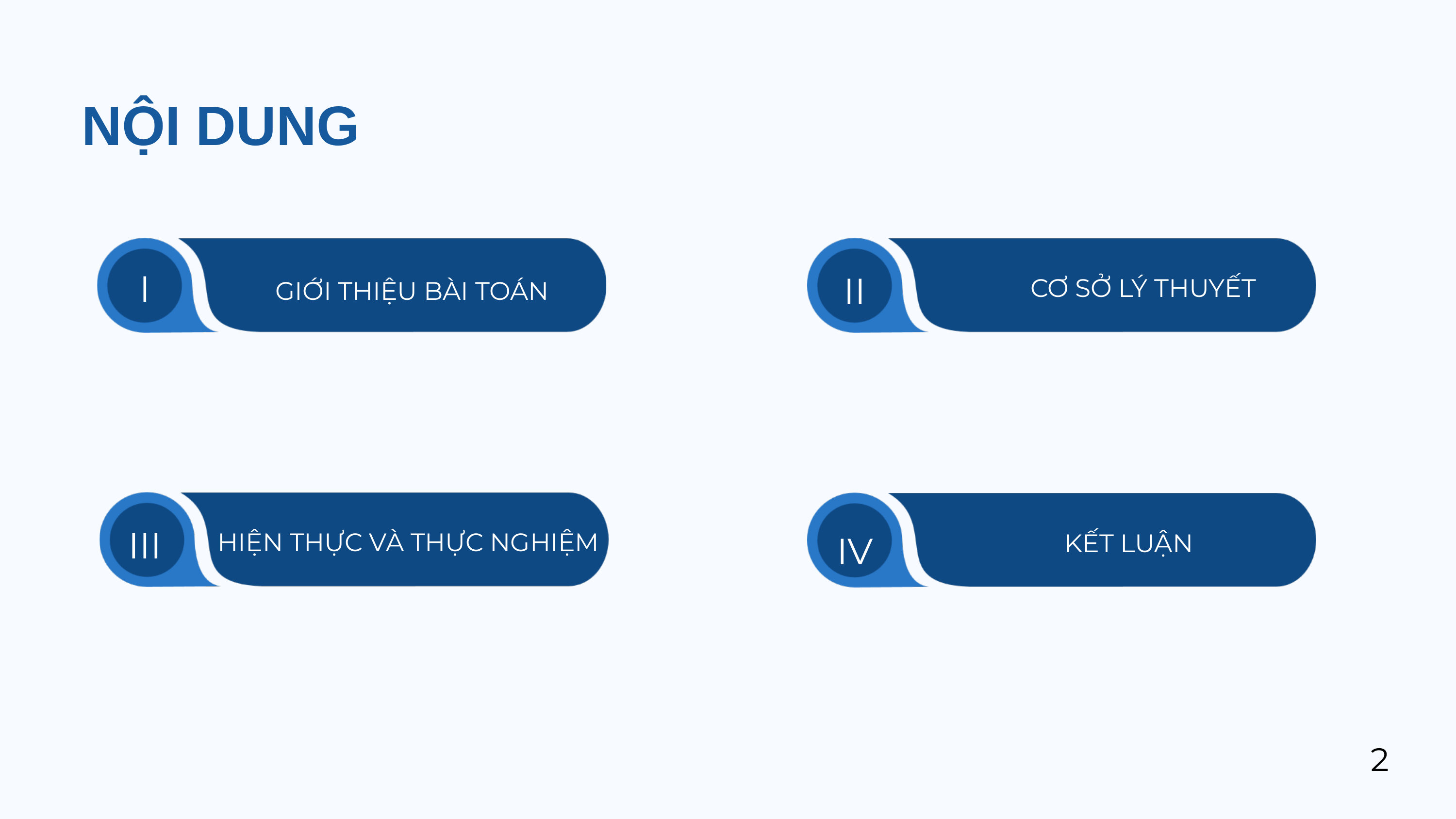

NỘI DUNG

I
II
CƠ SỞ LÝ THUYẾT
GIỚI THIỆU BÀI TOÁN

III
HIỆN THỰC VÀ THỰC NGHIỆM
IV
KẾT LUẬN
2